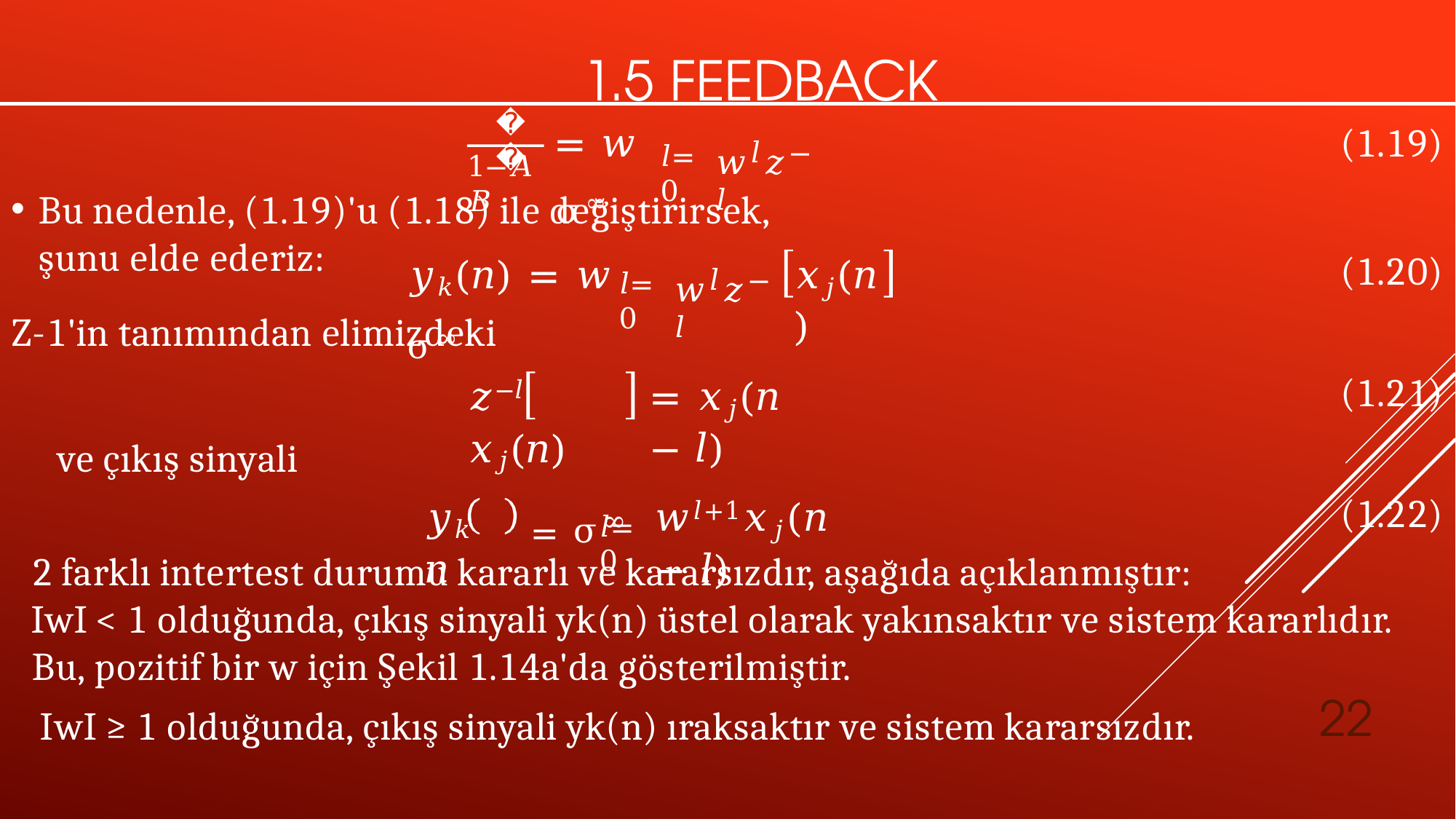

# 1.5 Feedback
𝑤𝑙𝑧−𝑙
𝐴

= 𝑤 σ∞
(1.19)
𝑙=0

1−𝐴𝐵
Bu nedenle, (1.19)'u (1.18) ile değiştirirsek, şunu elde ederiz:
𝑤𝑙𝑧−𝑙
𝑦𝑘(𝑛) = 𝑤 σ∞
𝑥𝑗(𝑛)
(1.20)

𝑙=0
Z-1'in tanımından elimizdeki
𝑧−𝑙	𝑥𝑗(𝑛)
= 𝑥𝑗(𝑛 − 𝑙)
(1.21)

ve çıkış sinyali
= σ∞
𝑦𝑘	𝑛
𝑤𝑙+1𝑥𝑗(𝑛 − 𝑙)
(1.22)

𝑙=0
2 farklı intertest durumu kararlı ve kararsızdır, aşağıda açıklanmıştır:
IwI < 1 olduğunda, çıkış sinyali yk(n) üstel olarak yakınsaktır ve sistem kararlıdır. Bu, pozitif bir w için Şekil 1.14a'da gösterilmiştir.
IwI ≥ 1 olduğunda, çıkış sinyali yk(n) ıraksaktır ve sistem kararsızdır.
22